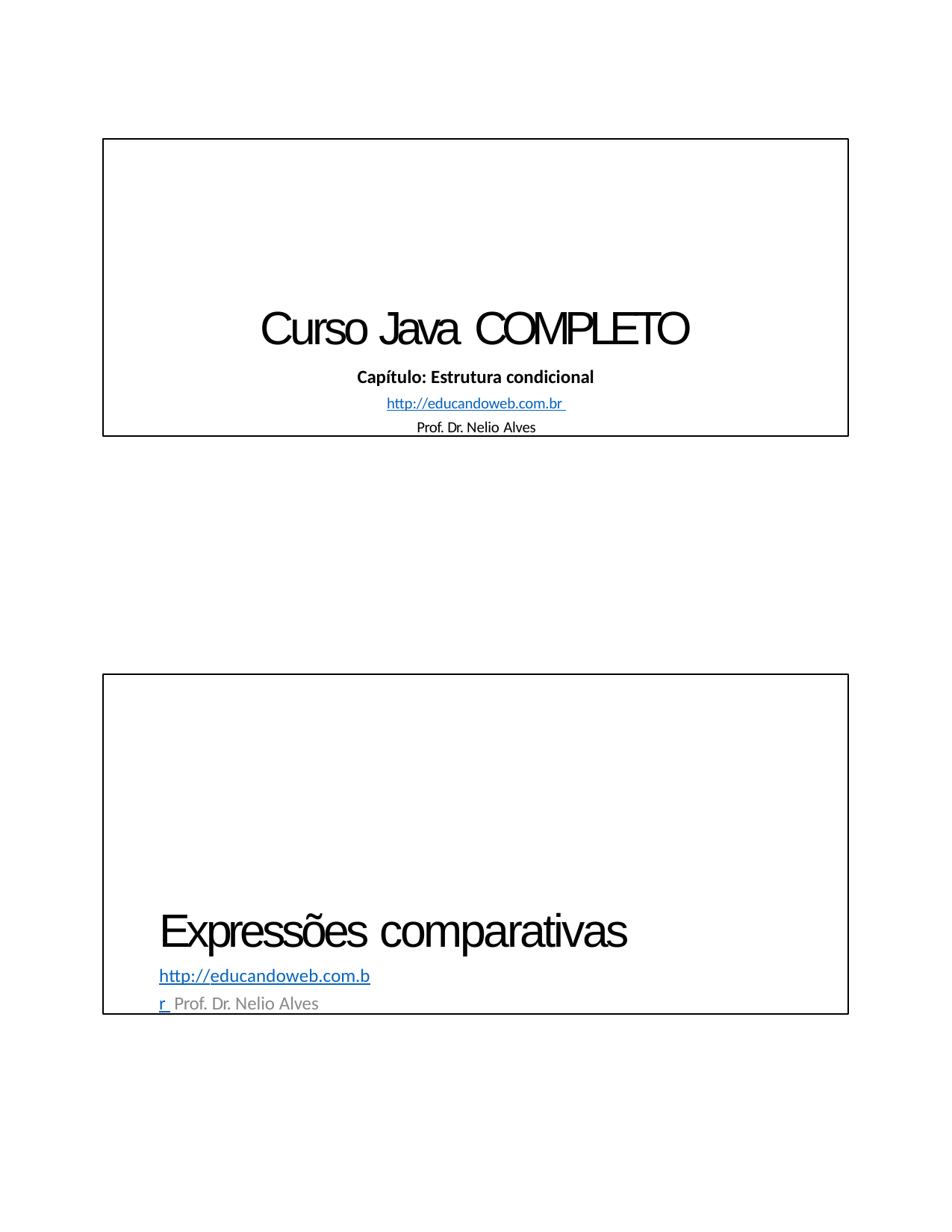

Curso Java COMPLETO
Capítulo: Estrutura condicional
http://educandoweb.com.br  Prof. Dr. Nelio Alves

Expressões comparativas
http://educandoweb.com.br  Prof. Dr. Nelio Alves